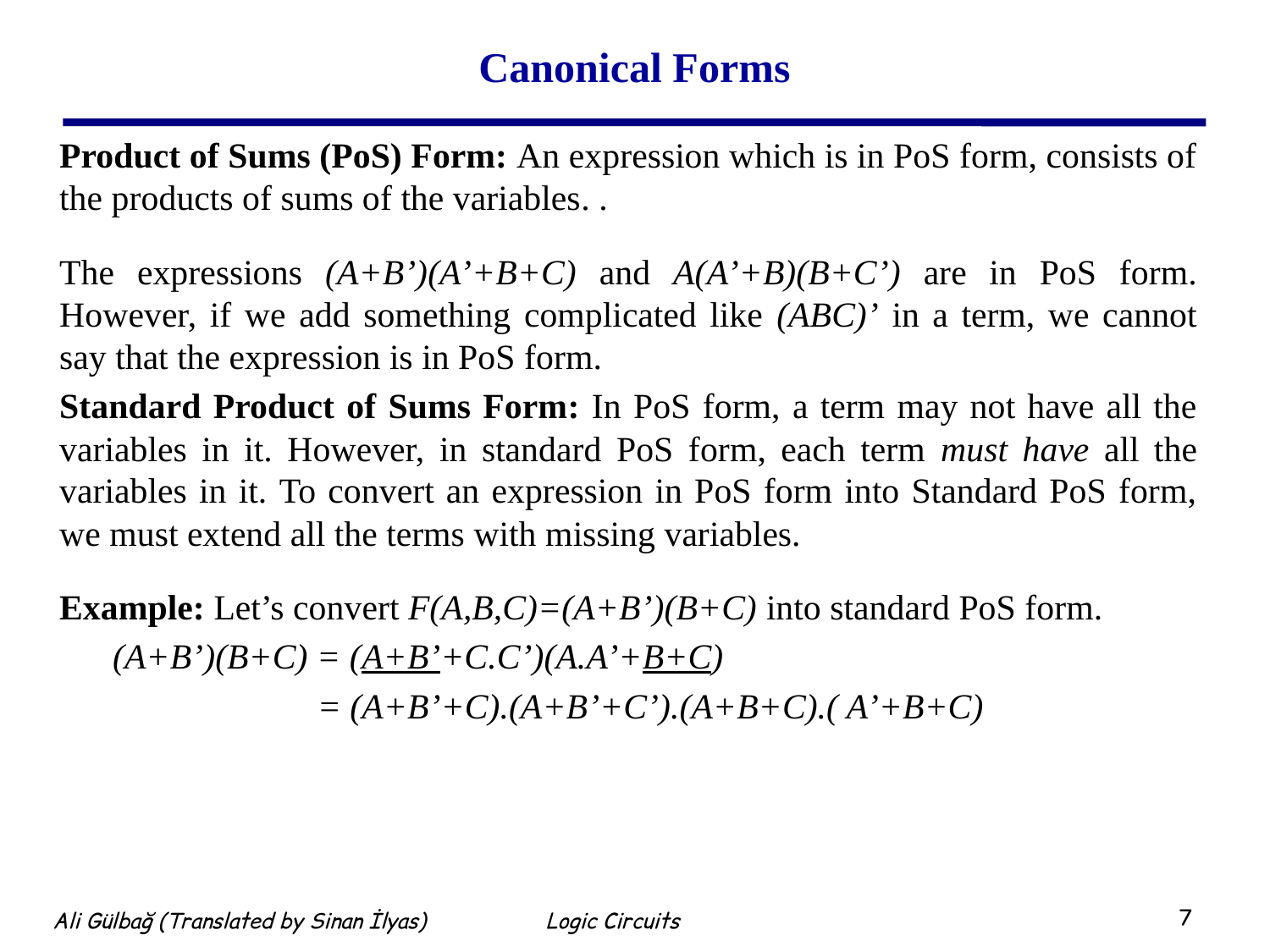

# Canonical Forms
Product of Sums (PoS) Form: An expression which is in PoS form, consists of the products of sums of the variables. .

The expressions (A+B’)(A’+B+C) and A(A’+B)(B+C’) are in PoS form. However, if we add something complicated like (ABC)’ in a term, we cannot say that the expression is in PoS form.
Standard Product of Sums Form: In PoS form, a term may not have all the variables in it. However, in standard PoS form, each term must have all the variables in it. To convert an expression in PoS form into Standard PoS form, we must extend all the terms with missing variables.

Example: Let’s convert F(A,B,C)=(A+B’)(B+C) into standard PoS form.
      (A+B’)(B+C) = (A+B’+C.C’)(A.A’+B+C)
                             = (A+B’+C).(A+B’+C’).(A+B+C).( A’+B+C)

Logic Circuits